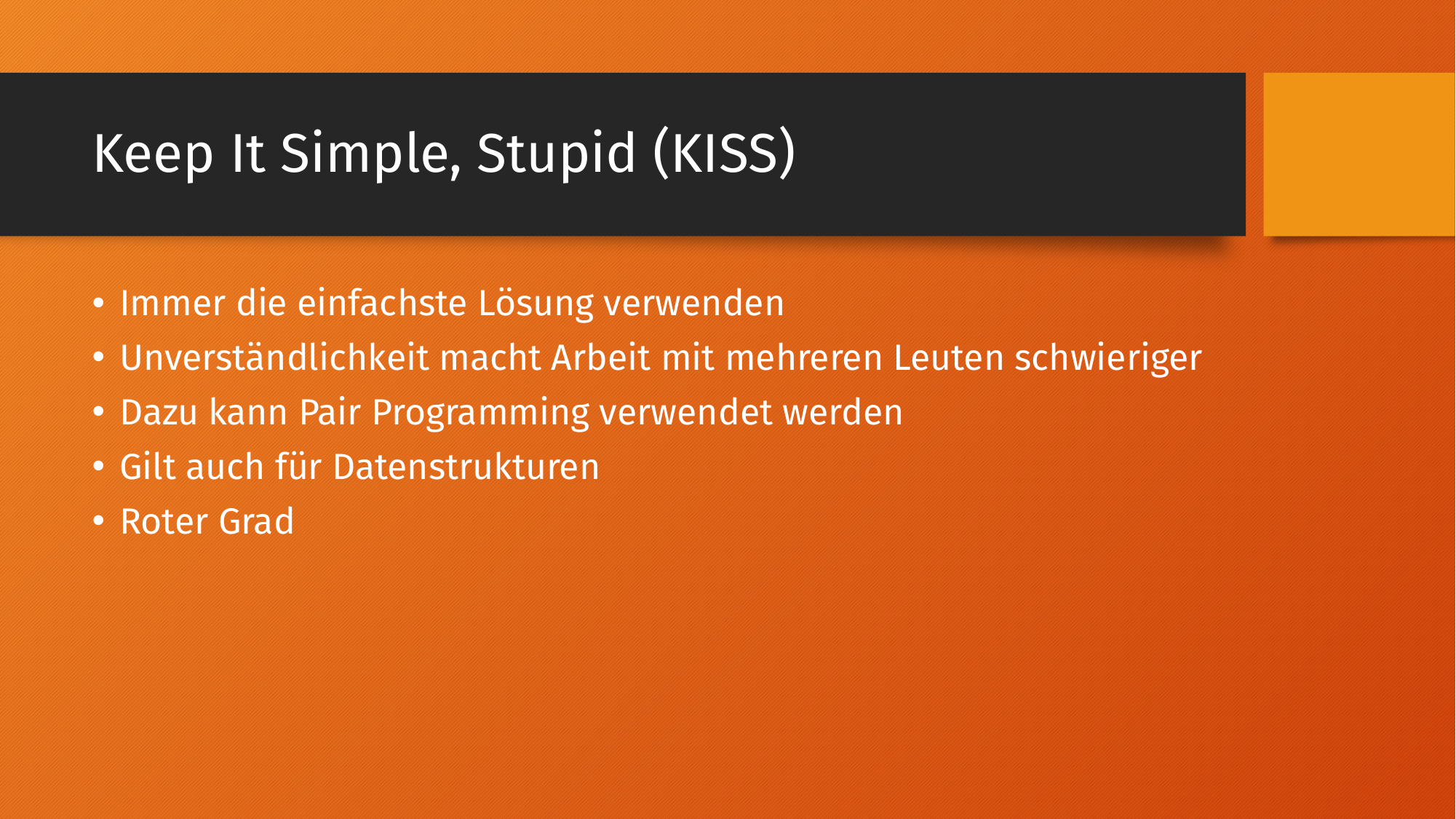

# Keep It Simple, Stupid (KISS)
Immer die einfachste Lösung verwenden
Unverständlichkeit macht Arbeit mit mehreren Leuten schwieriger
Dazu kann Pair Programming verwendet werden
Gilt auch für Datenstrukturen
Roter Grad